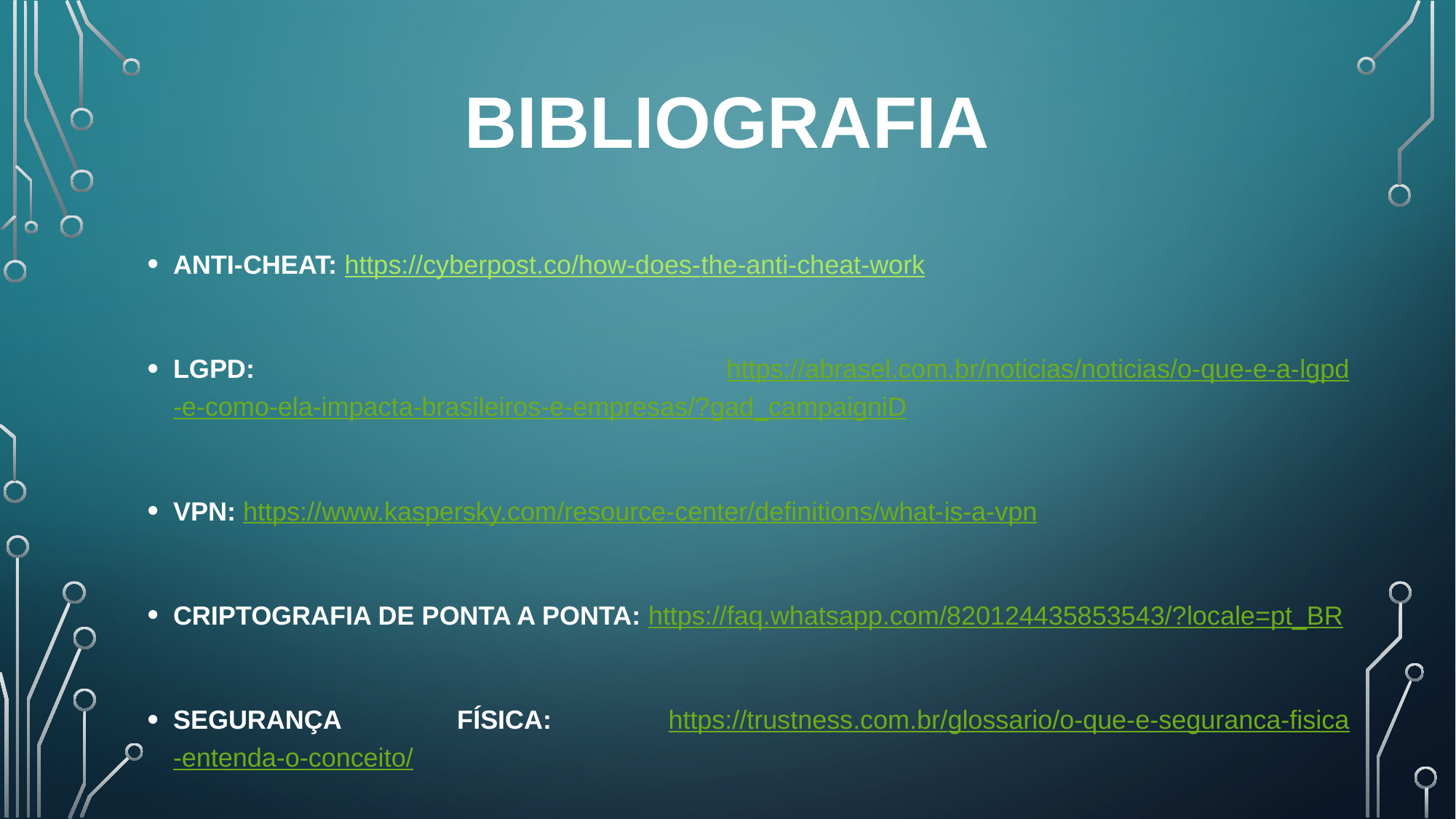

# bibliografia
ANTI-CHEAT: https://cyberpost.co/how-does-the-anti-cheat-work

LGPD: https://abrasel.com.br/noticias/noticias/o-que-e-a-lgpd-e-como-ela-impacta-brasileiros-e-empresas/?gad_campaigniD

VPN: https://www.kaspersky.com/resource-center/definitions/what-is-a-vpn

CRIPTOGRAFIA DE PONTA A PONTA: https://faq.whatsapp.com/820124435853543/?locale=pt_BR

SEGURANÇA FÍSICA: https://trustness.com.br/glossario/o-que-e-seguranca-fisica-entenda-o-conceito/